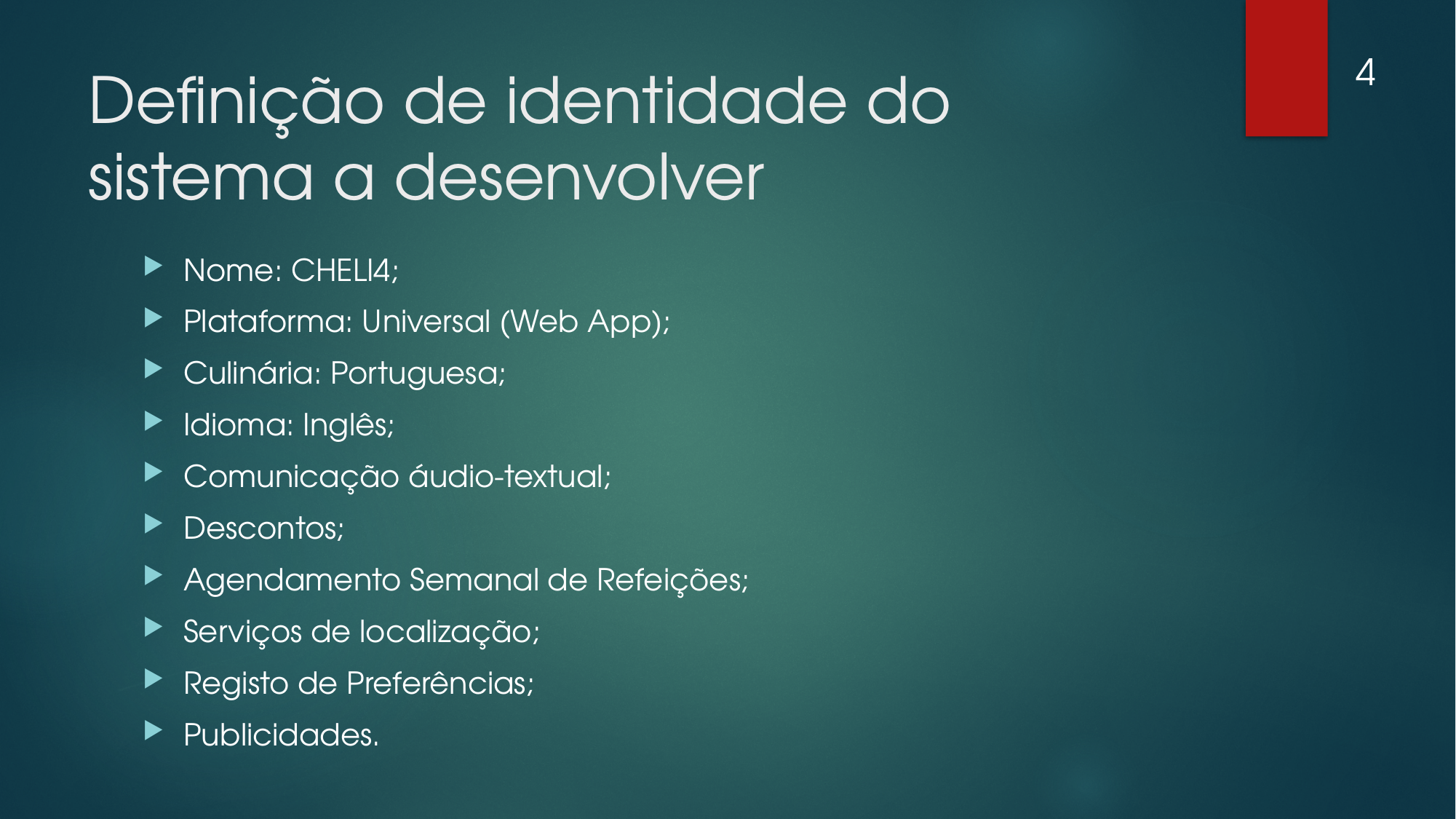

4
# Definição de identidade do sistema a desenvolver

Nome: CHELI4;
Plataforma: Universal (Web App);
Culinária: Portuguesa;
Idioma: Inglês;
Comunicação áudio-textual;
Descontos;
Agendamento Semanal de Refeições;
Serviços de localização;
Registo de Preferências;
Publicidades.